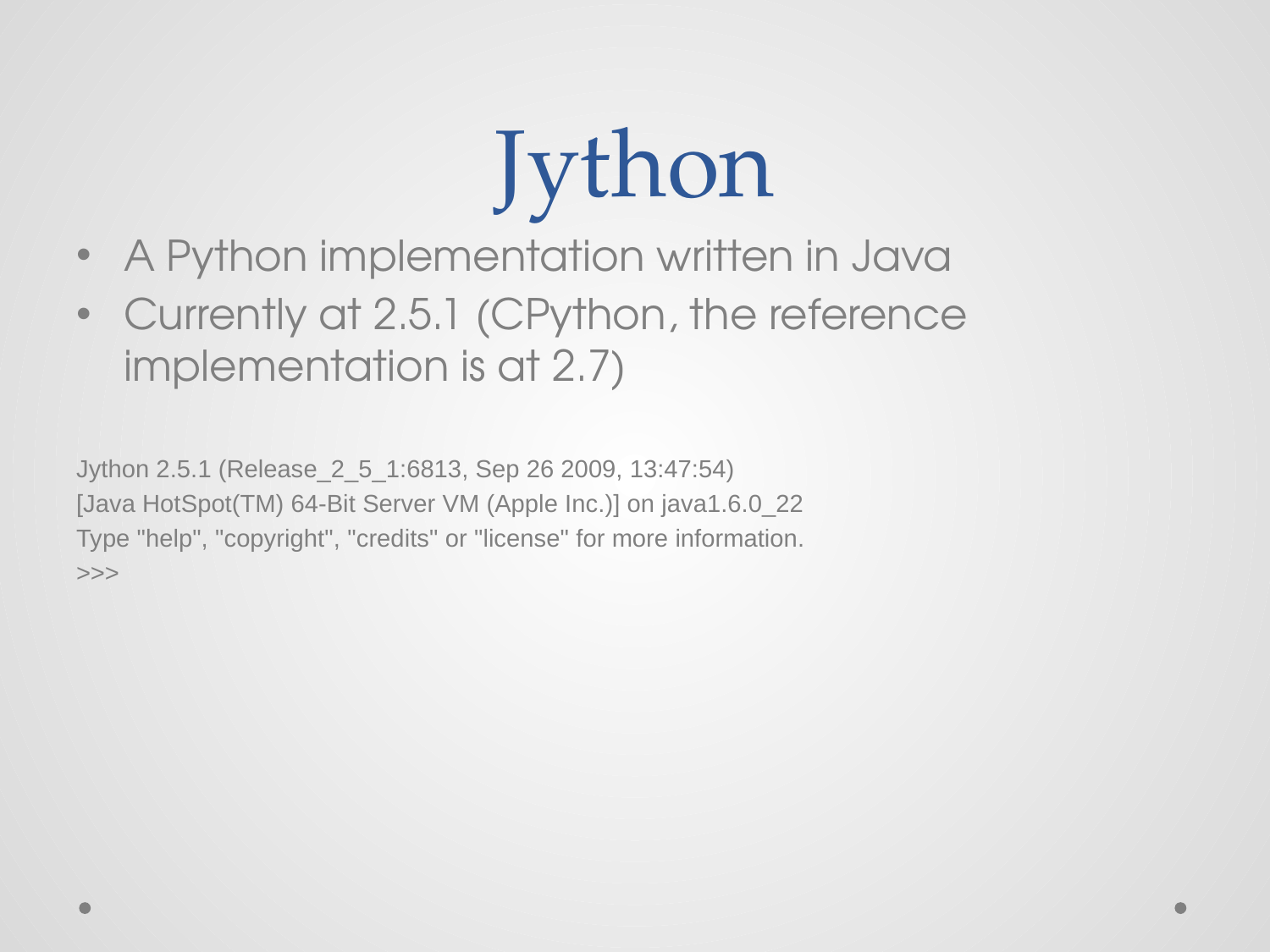

# Jython
A Python implementation written in Java
Currently at 2.5.1 (CPython, the reference implementation is at 2.7)

Jython 2.5.1 (Release_2_5_1:6813, Sep 26 2009, 13:47:54)
[Java HotSpot(TM) 64-Bit Server VM (Apple Inc.)] on java1.6.0_22
Type "help", "copyright", "credits" or "license" for more information.
>>>